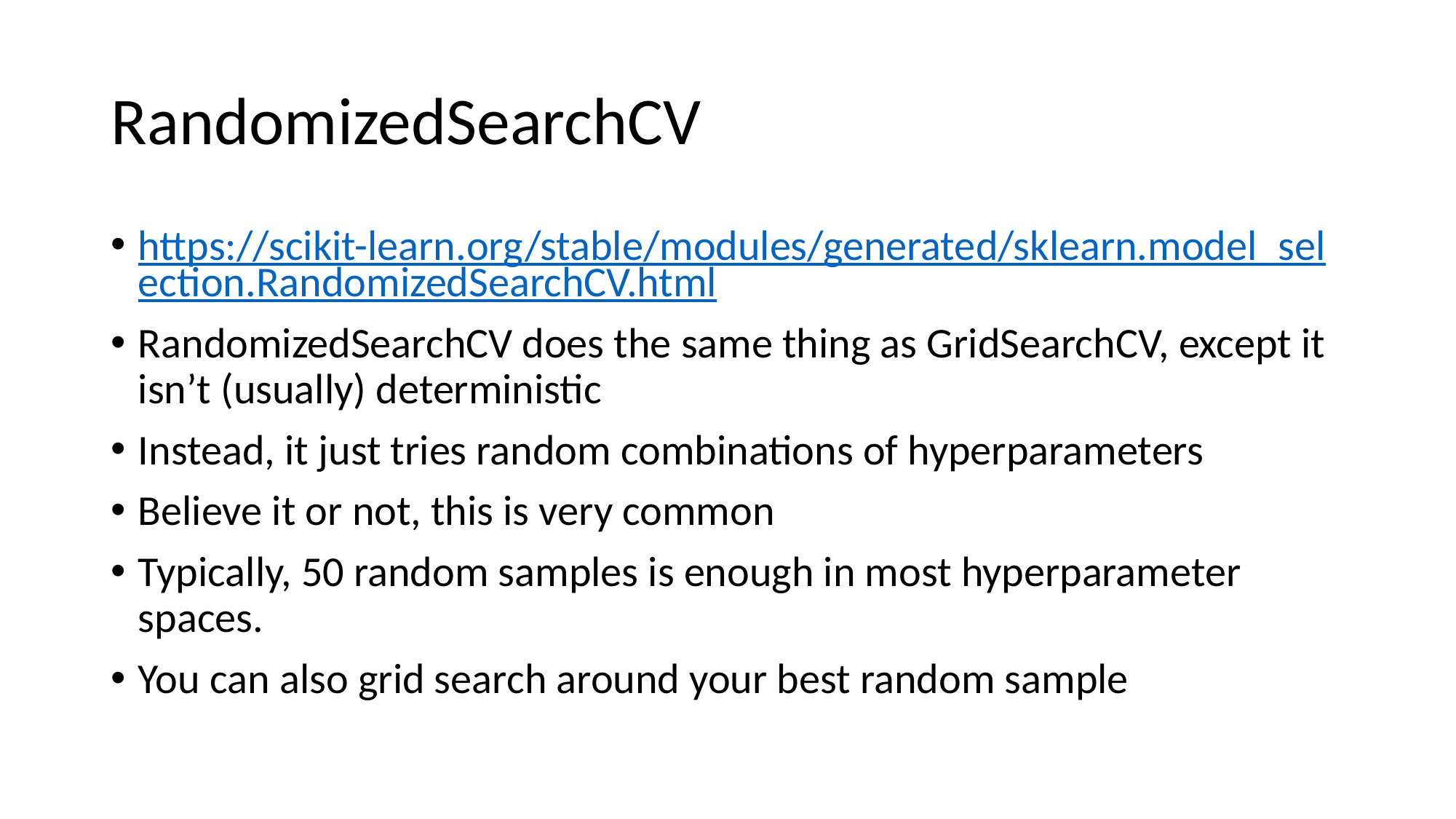

# RandomizedSearchCV
https://scikit-learn.org/stable/modules/generated/sklearn.model_selection.RandomizedSearchCV.html
RandomizedSearchCV does the same thing as GridSearchCV, except it isn’t (usually) deterministic
Instead, it just tries random combinations of hyperparameters
Believe it or not, this is very common
Typically, 50 random samples is enough in most hyperparameter spaces.
You can also grid search around your best random sample